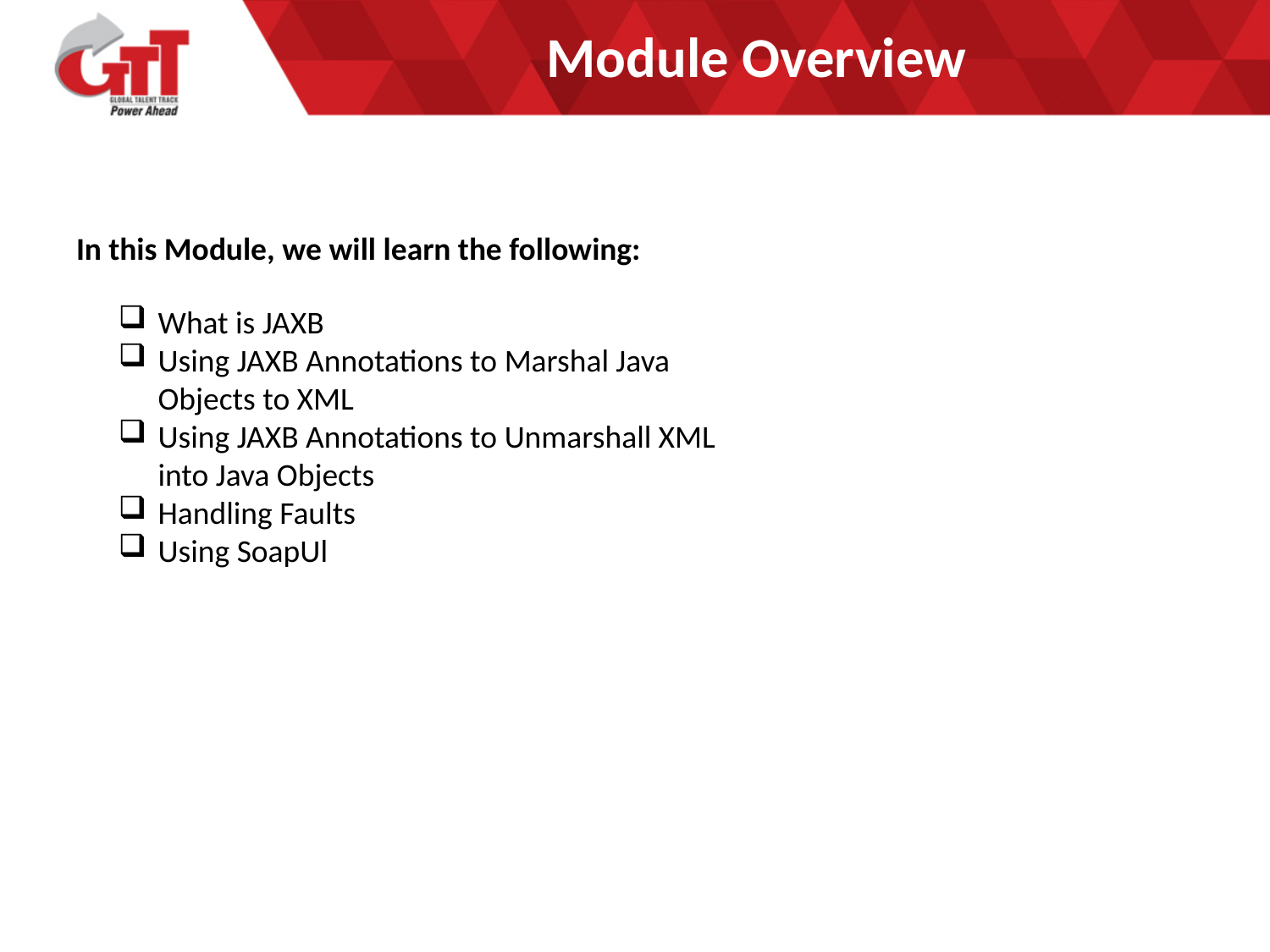

# Module Overview
In this Module, we will learn the following:

What is JAXB
Using JAXB Annotations to Marshal Java Objects to XML
Using JAXB Annotations to Unmarshall XML into Java Objects
Handling Faults
Using SoapUl